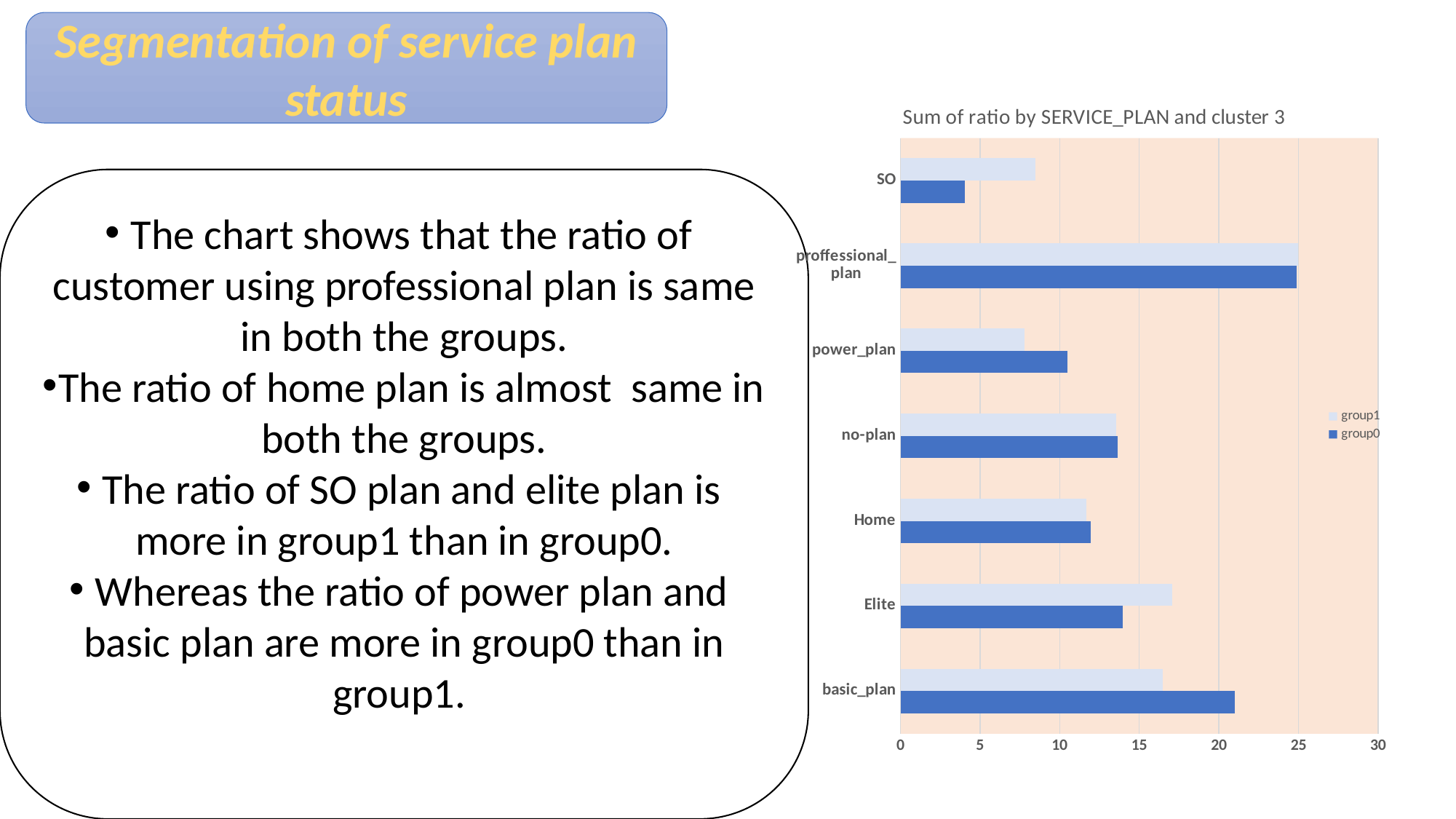

Segmentation of service plan status

### Chart: Sum of ratio by SERVICE_PLAN and cluster 3

| Category | group0 | group1 |
|---|---|---|
| basic_plan | 21.015429704335784 | 16.45629911883779 |
| Elite | 13.9470735281441 | 17.0635865682305 |
| Home | 11.947245927075198 | 11.657537508930606 |
| no-plan | 13.6539953452288 | 13.5389378423434 |
| power_plan | 10.490474959055206 | 7.79947606572993 |
| proffessional_plan | 24.88578570812859 | 24.99404620147649 |
| SO | 4.059994828032058 | 8.49011669445105 |

The chart shows that the ratio of customer using professional plan is same in both the groups.
The ratio of home plan is almost  same in both the groups.
The ratio of SO plan and elite plan is more in group1 than in group0.
Whereas the ratio of power plan and basic plan are more in group0 than in group1.